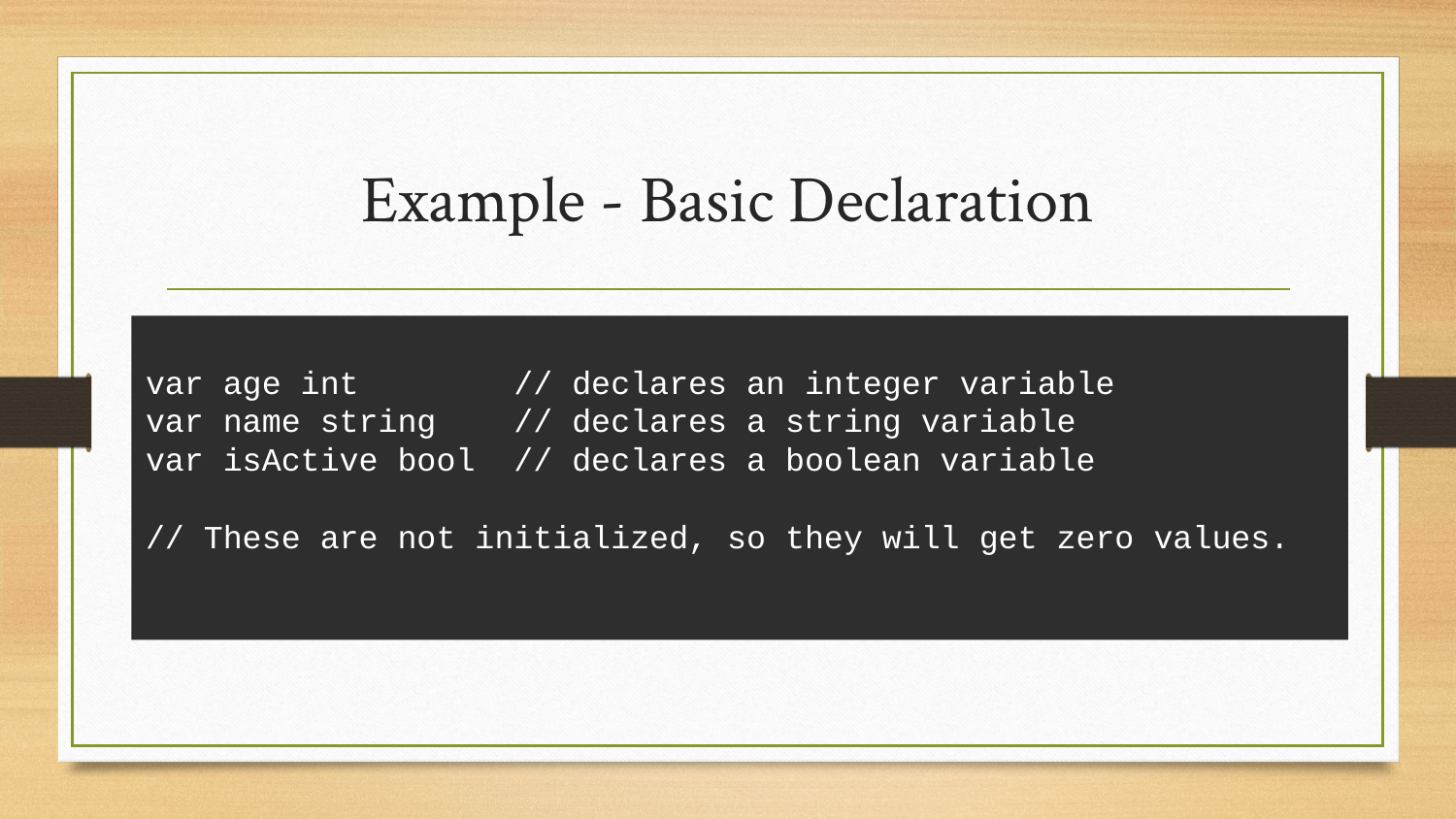

# Example - Basic Declaration

var age int        // declares an integer variable
var name string    // declares a string variable
var isActive bool  // declares a boolean variable
// These are not initialized, so they will get zero values.